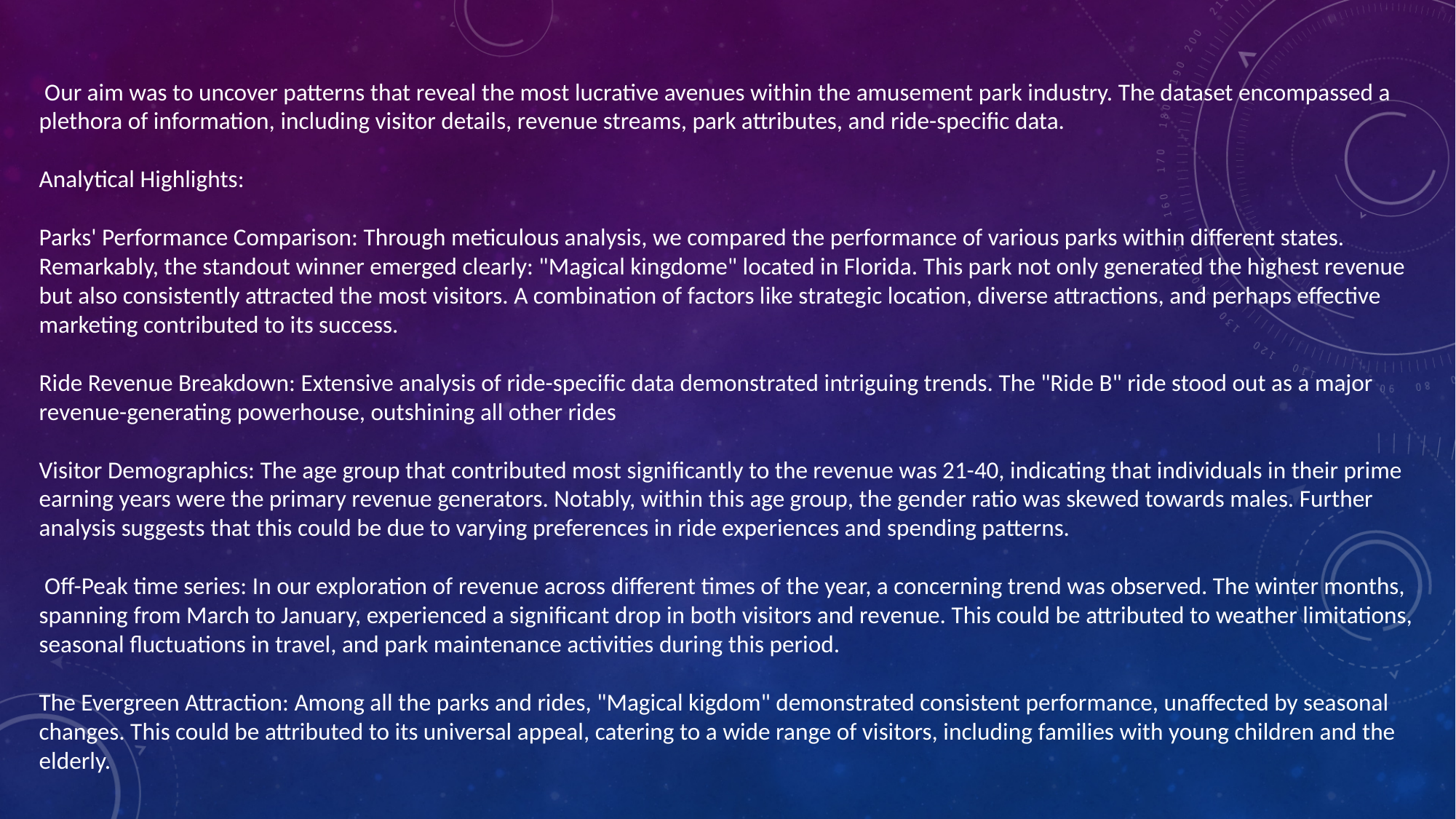

Our aim was to uncover patterns that reveal the most lucrative avenues within the amusement park industry. The dataset encompassed a plethora of information, including visitor details, revenue streams, park attributes, and ride-specific data.

Analytical Highlights:

Parks' Performance Comparison: Through meticulous analysis, we compared the performance of various parks within different states. Remarkably, the standout winner emerged clearly: "Magical kingdome" located in Florida. This park not only generated the highest revenue but also consistently attracted the most visitors. A combination of factors like strategic location, diverse attractions, and perhaps effective marketing contributed to its success.

Ride Revenue Breakdown: Extensive analysis of ride-specific data demonstrated intriguing trends. The "Ride B" ride stood out as a major revenue-generating powerhouse, outshining all other rides

Visitor Demographics: The age group that contributed most significantly to the revenue was 21-40, indicating that individuals in their prime earning years were the primary revenue generators. Notably, within this age group, the gender ratio was skewed towards males. Further analysis suggests that this could be due to varying preferences in ride experiences and spending patterns.

 Off-Peak time series: In our exploration of revenue across different times of the year, a concerning trend was observed. The winter months, spanning from March to January, experienced a significant drop in both visitors and revenue. This could be attributed to weather limitations, seasonal fluctuations in travel, and park maintenance activities during this period.

The Evergreen Attraction: Among all the parks and rides, "Magical kigdom" demonstrated consistent performance, unaffected by seasonal changes. This could be attributed to its universal appeal, catering to a wide range of visitors, including families with young children and the elderly.